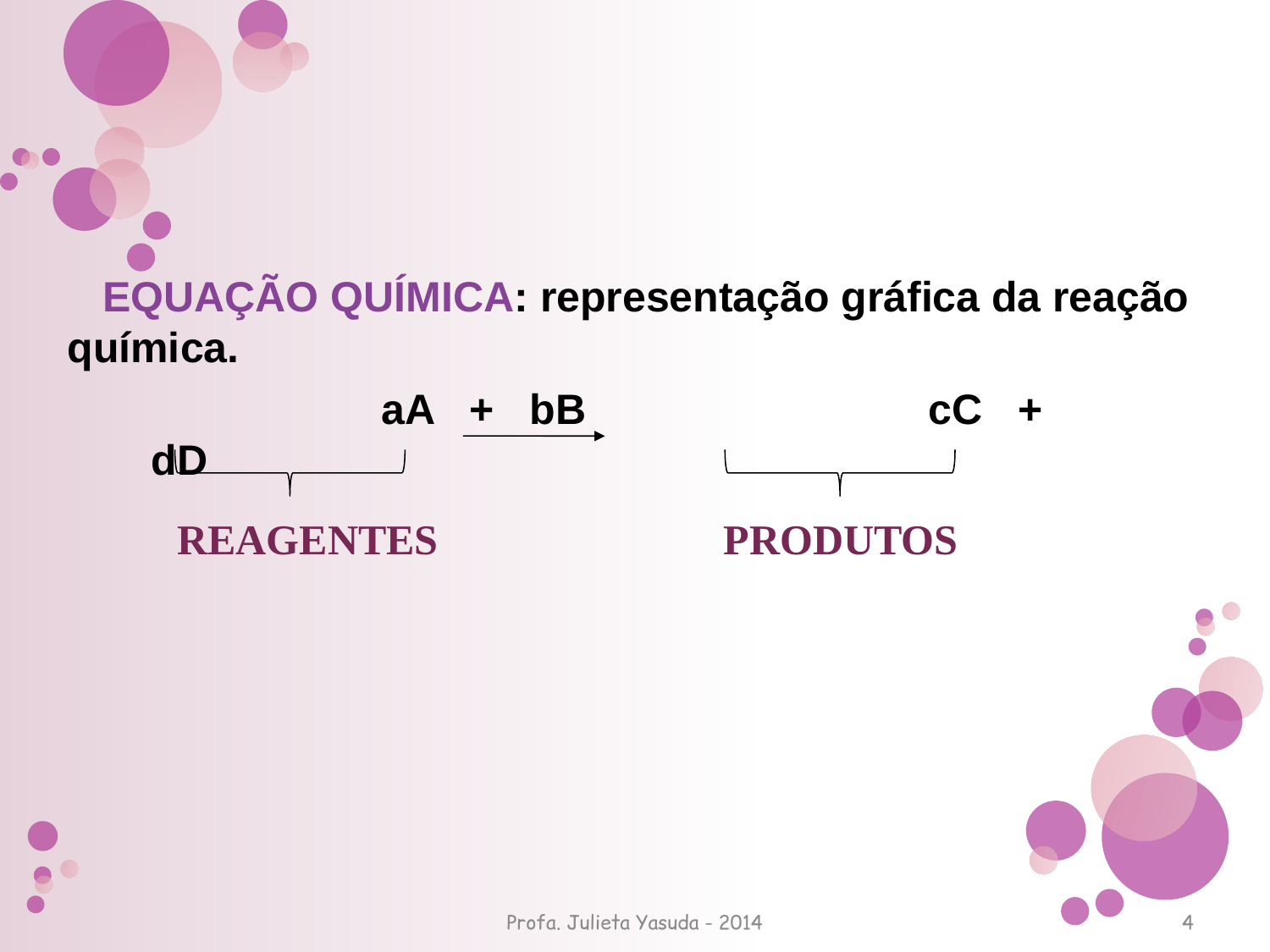

EQUAÇÃO QUÍMICA: representação gráfica da reação química.

		aA   +   bB                             cC   +    dD

REAGENTES                           PRODUTOS
Profa. Julieta Yasuda - 2014
4